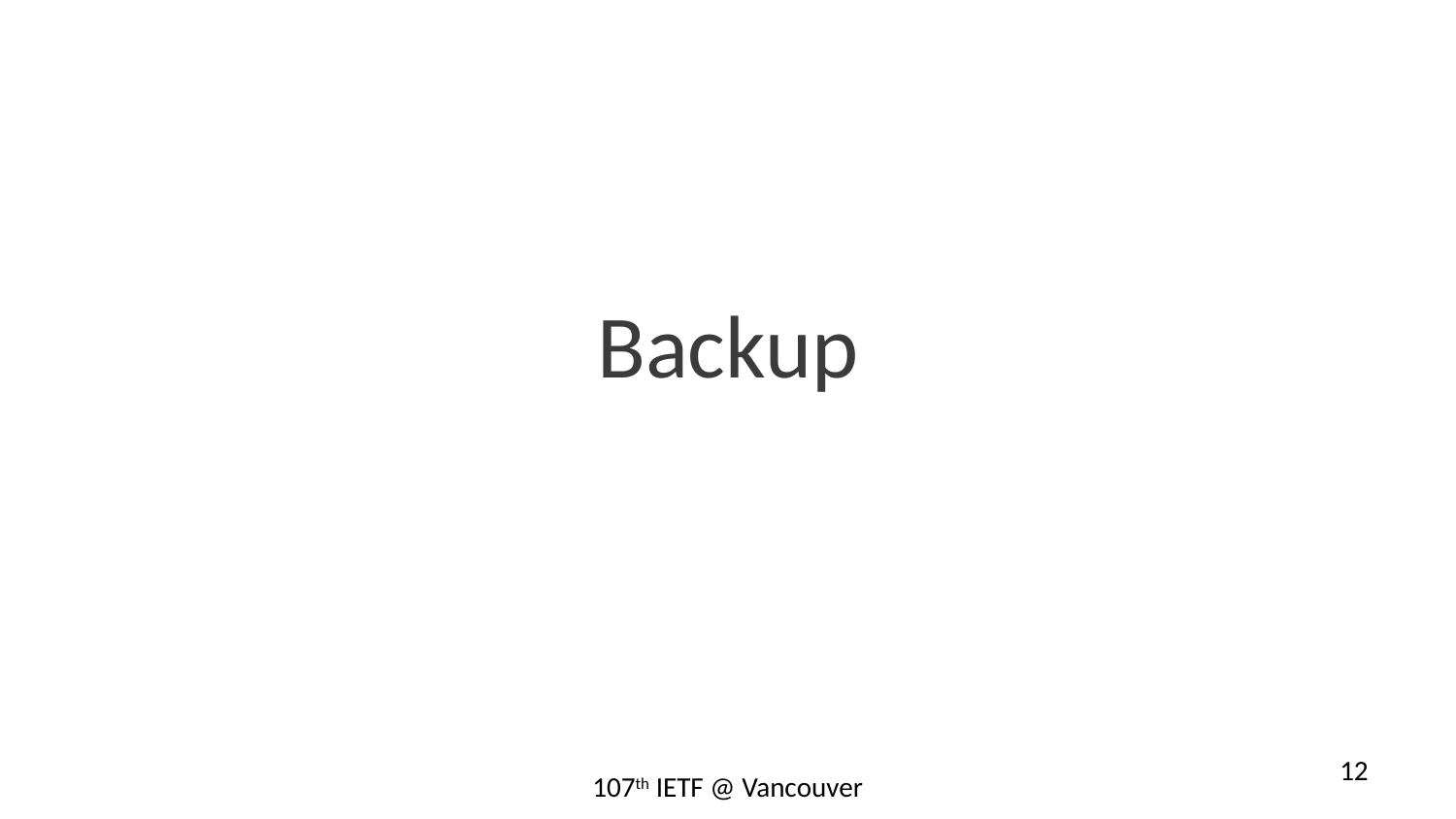

# Backup
12
107th IETF @ Vancouver